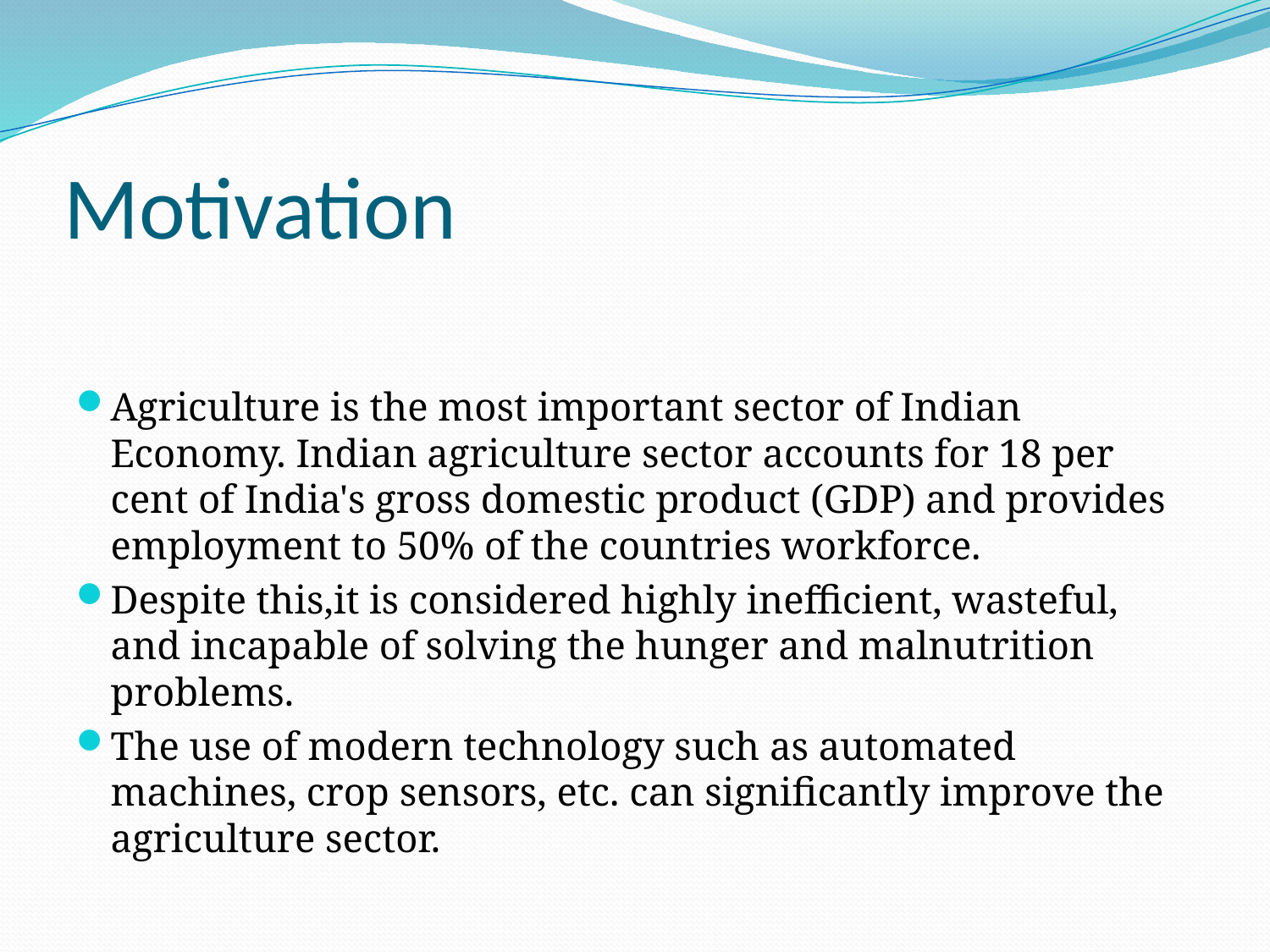

# Motivation

Agriculture is the most important sector of Indian Economy. Indian agriculture sector accounts for 18 per cent of India's gross domestic product (GDP) and provides employment to 50% of the countries workforce.
Despite this,it is considered highly inefficient, wasteful, and incapable of solving the hunger and malnutrition problems.
The use of modern technology such as automated machines, crop sensors, etc. can significantly improve the agriculture sector.